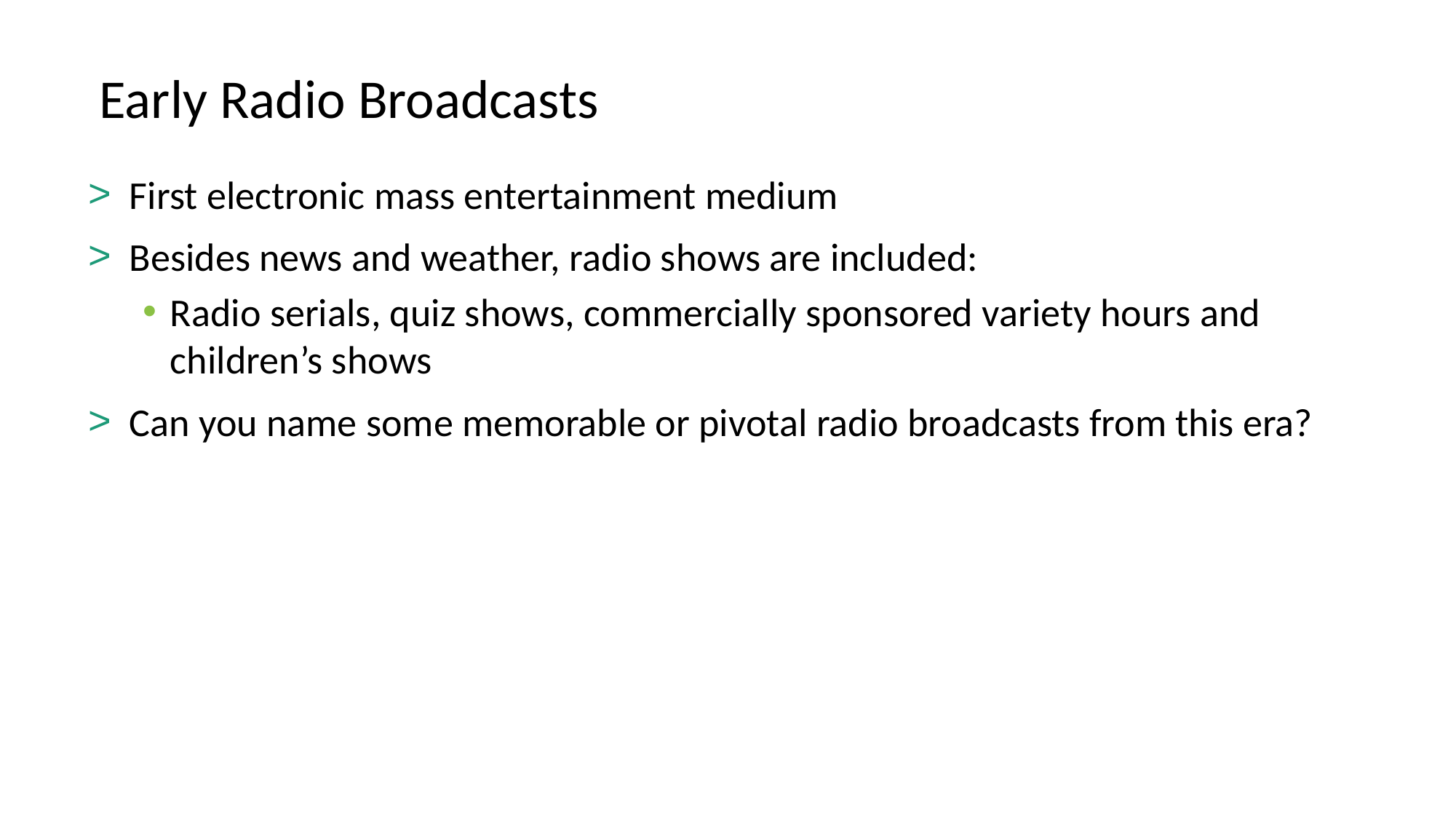

# Early Radio Broadcasts
First electronic mass entertainment medium
Besides news and weather, radio shows are included:
Radio serials, quiz shows, commercially sponsored variety hours and children’s shows
Can you name some memorable or pivotal radio broadcasts from this era?